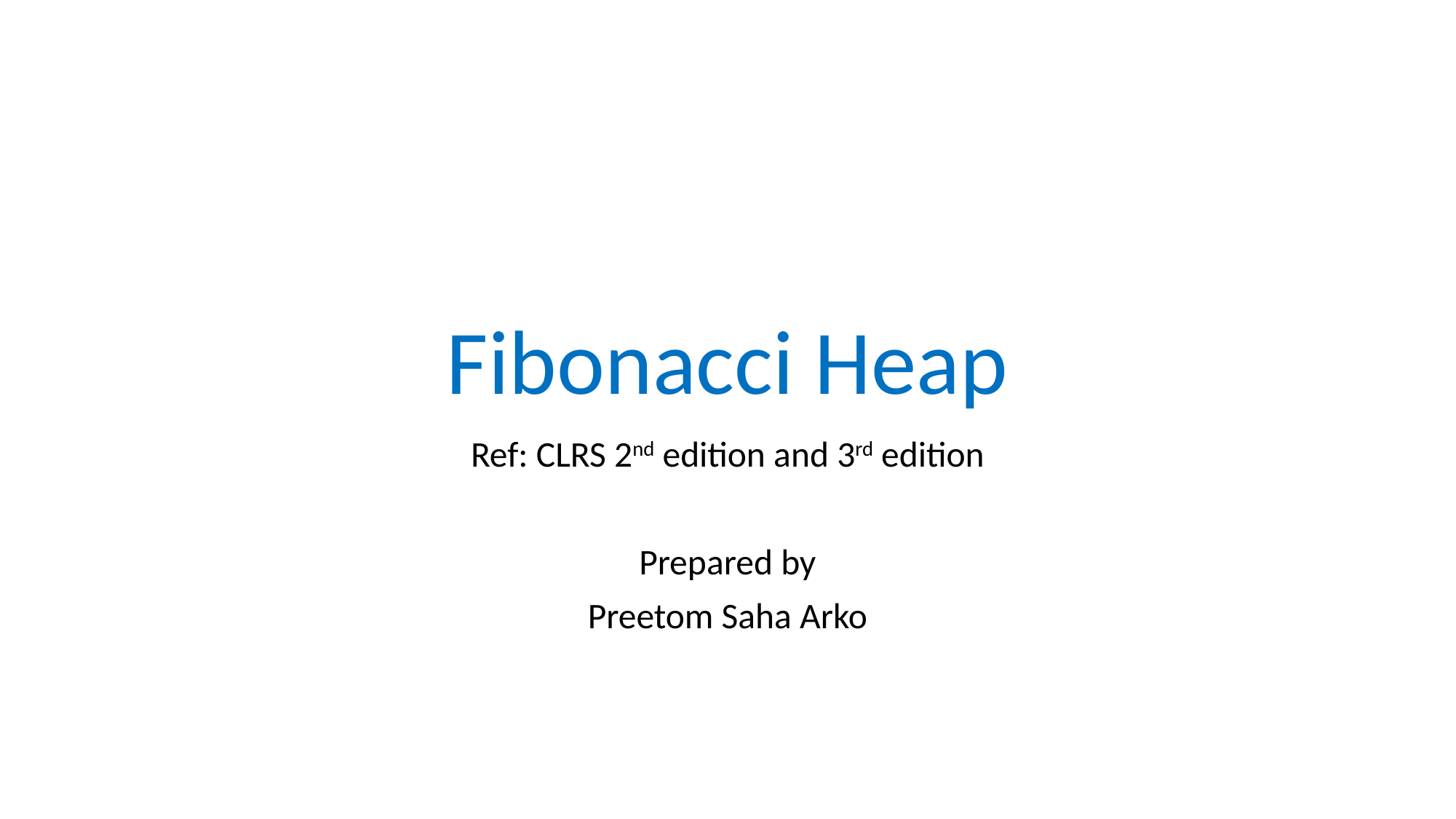

# Fibonacci Heap
Ref: CLRS 2nd edition and 3rd edition

Prepared by
Preetom Saha Arko